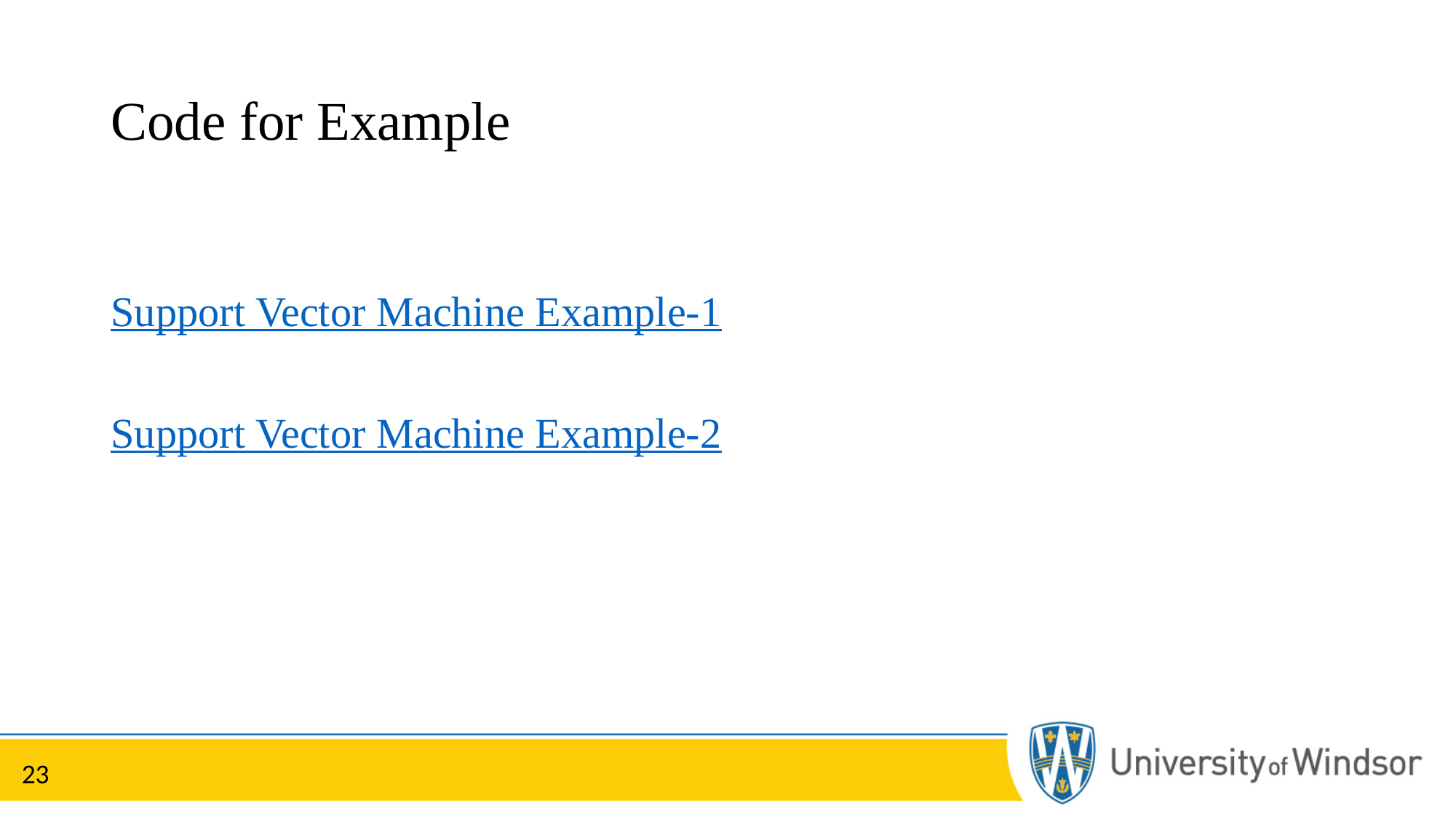

# Code for Example

Support Vector Machine Example-1

Support Vector Machine Example-2
23